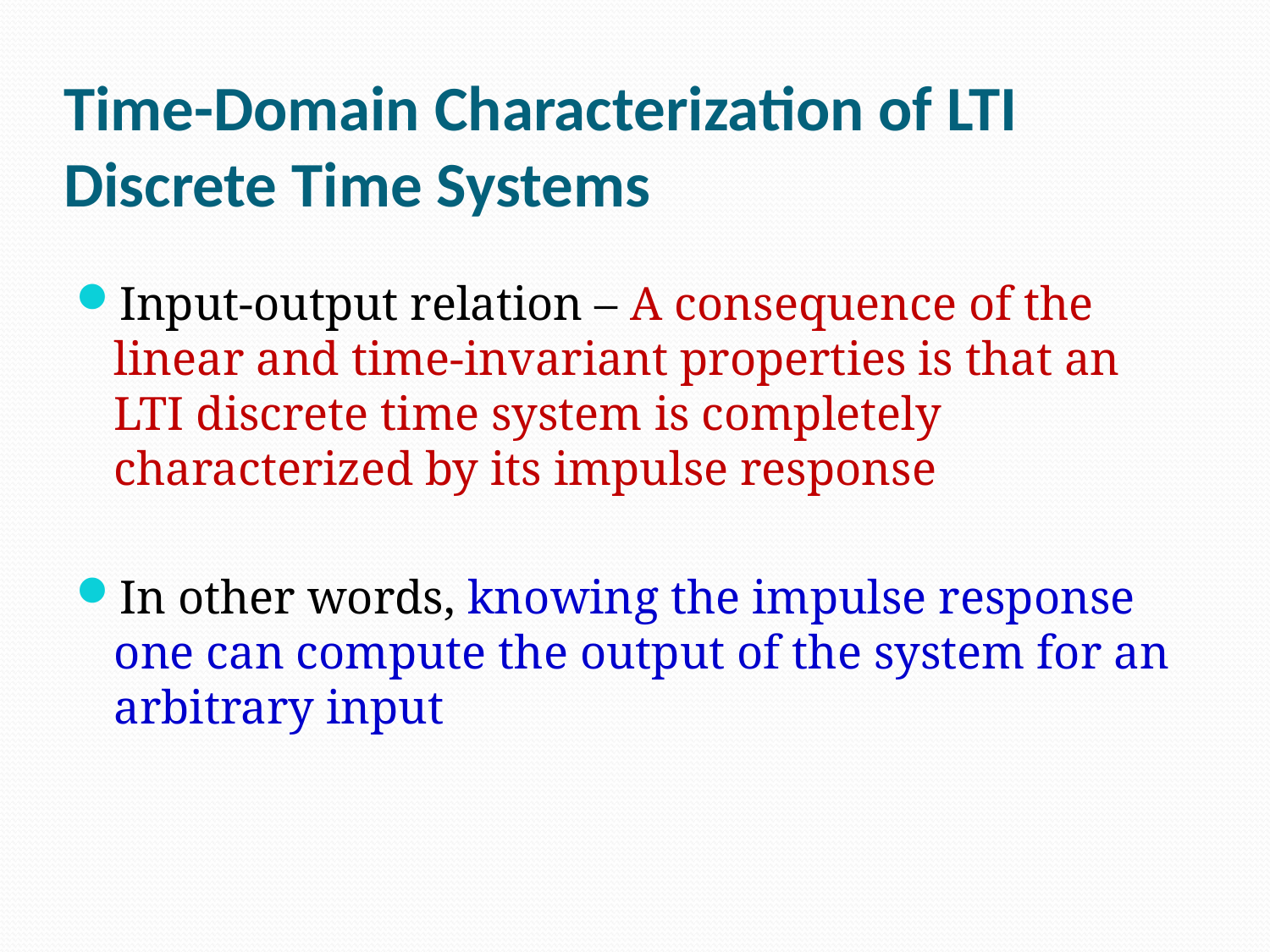

# Time-Domain Characterization of LTI Discrete Time Systems
Input-output relation – A consequence of the linear and time-invariant properties is that an LTI discrete time system is completely characterized by its impulse response

In other words, knowing the impulse response one can compute the output of the system for an arbitrary input
Digital Signal Processing by Yu Yajun @ SUSTech
41